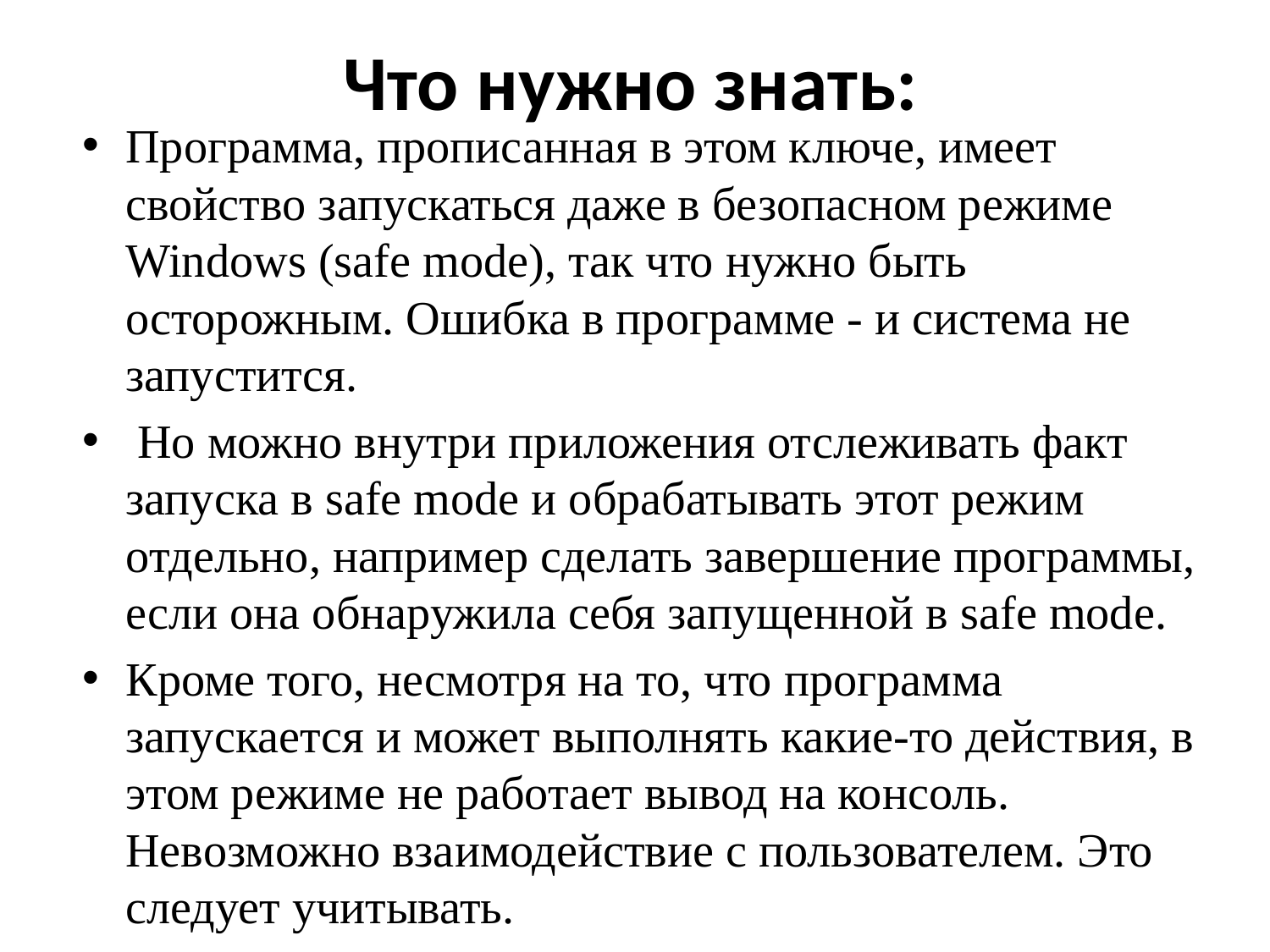

# Что нужно знать:
Программа, прописанная в этом ключе, имеет свойство запускаться даже в безопасном режиме Windows (safe mode), так что нужно быть осторожным. Ошибка в программе - и система не запустится.
 Но можно внутри приложения отслеживать факт запуска в safe mode и обрабатывать этот режим отдельно, например сделать завершение программы, если она обнаружила себя запущенной в safe mode.
Кроме того, несмотря на то, что программа запускается и может выполнять какие-то действия, в этом режиме не работает вывод на консоль. Невозможно взаимодействие с пользователем. Это следует учитывать.